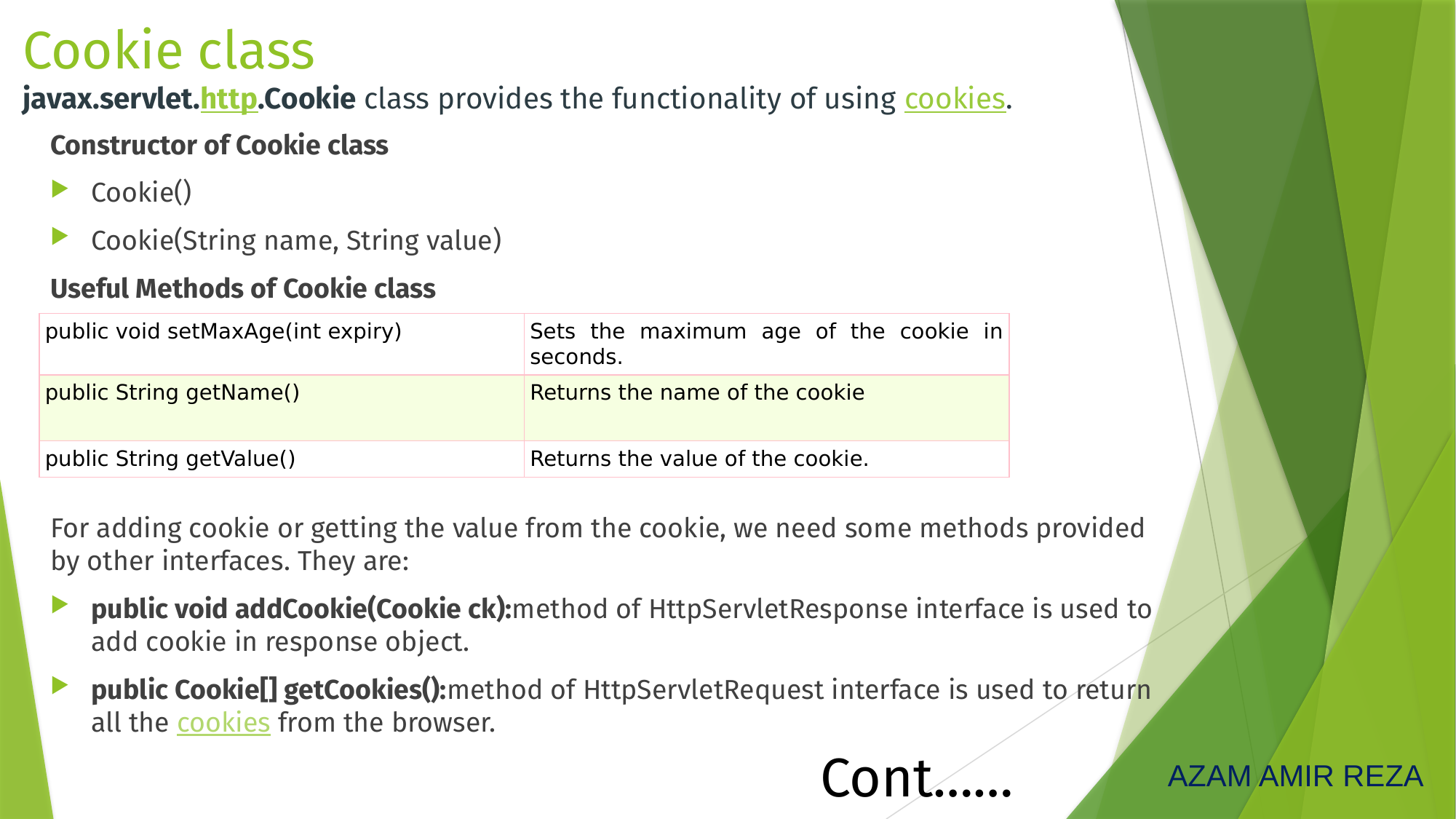

# Cookie class javax.servlet.http.Cookie class provides the functionality of using cookies.
Constructor of Cookie class
Cookie()
Cookie(String name, String value)
Useful Methods of Cookie class

For adding cookie or getting the value from the cookie, we need some methods provided by other interfaces. They are:
public void addCookie(Cookie ck):method of HttpServletResponse interface is used to add cookie in response object.
public Cookie[] getCookies():method of HttpServletRequest interface is used to return all the cookies from the browser.

| public void setMaxAge(int expiry) | Sets the maximum age of the cookie in seconds. |
| --- | --- |
| public String getName() | Returns the name of the cookie |
| public String getValue() | Returns the value of the cookie. |
Cont……
AZAM AMIR REZA